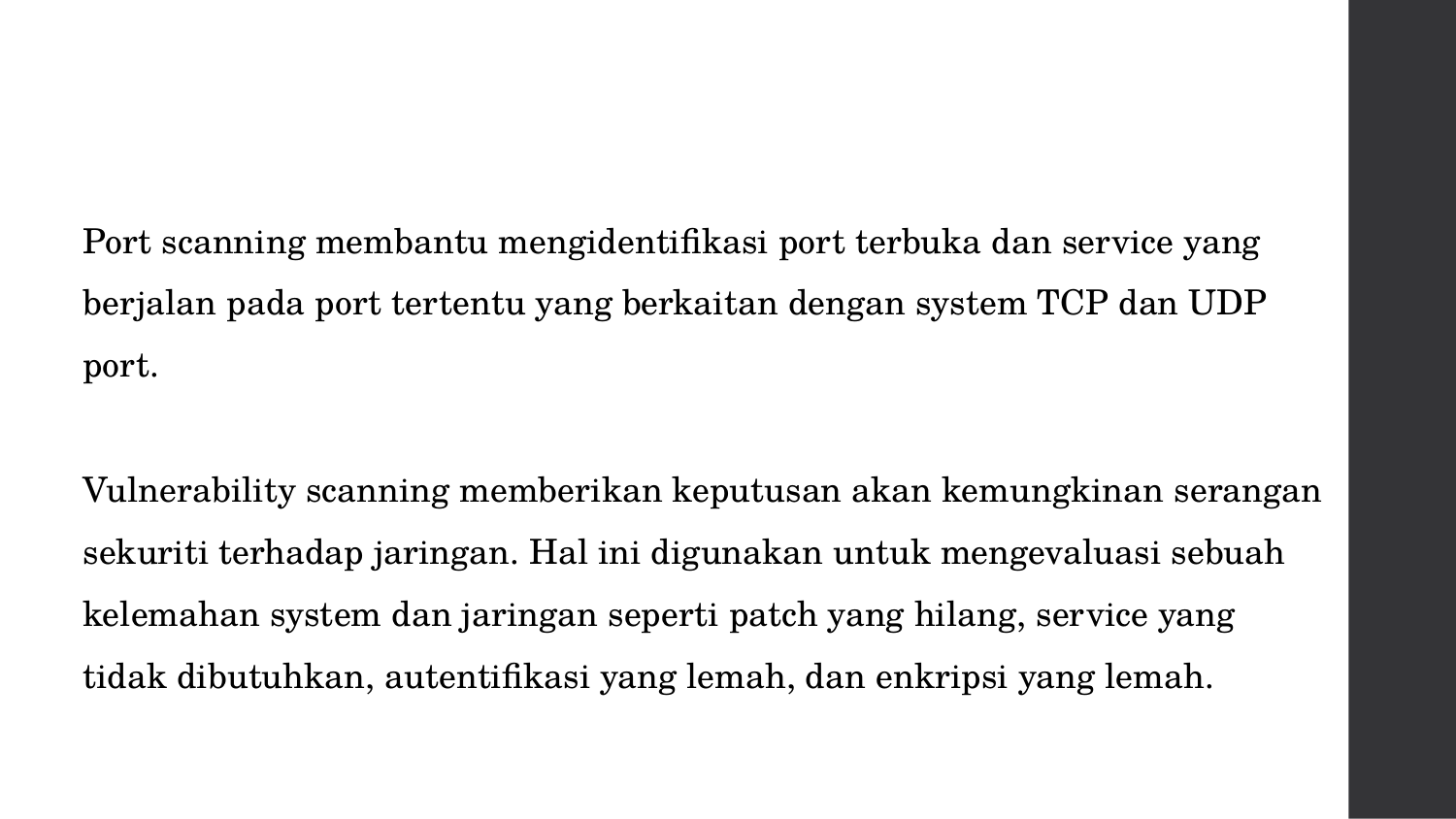

#
Port scanning membantu mengidentifikasi port terbuka dan service yang berjalan pada port tertentu yang berkaitan dengan system TCP dan UDP port.

Vulnerability scanning memberikan keputusan akan kemungkinan serangan sekuriti terhadap jaringan. Hal ini digunakan untuk mengevaluasi sebuah kelemahan system dan jaringan seperti patch yang hilang, service yang tidak dibutuhkan, autentifikasi yang lemah, dan enkripsi yang lemah.